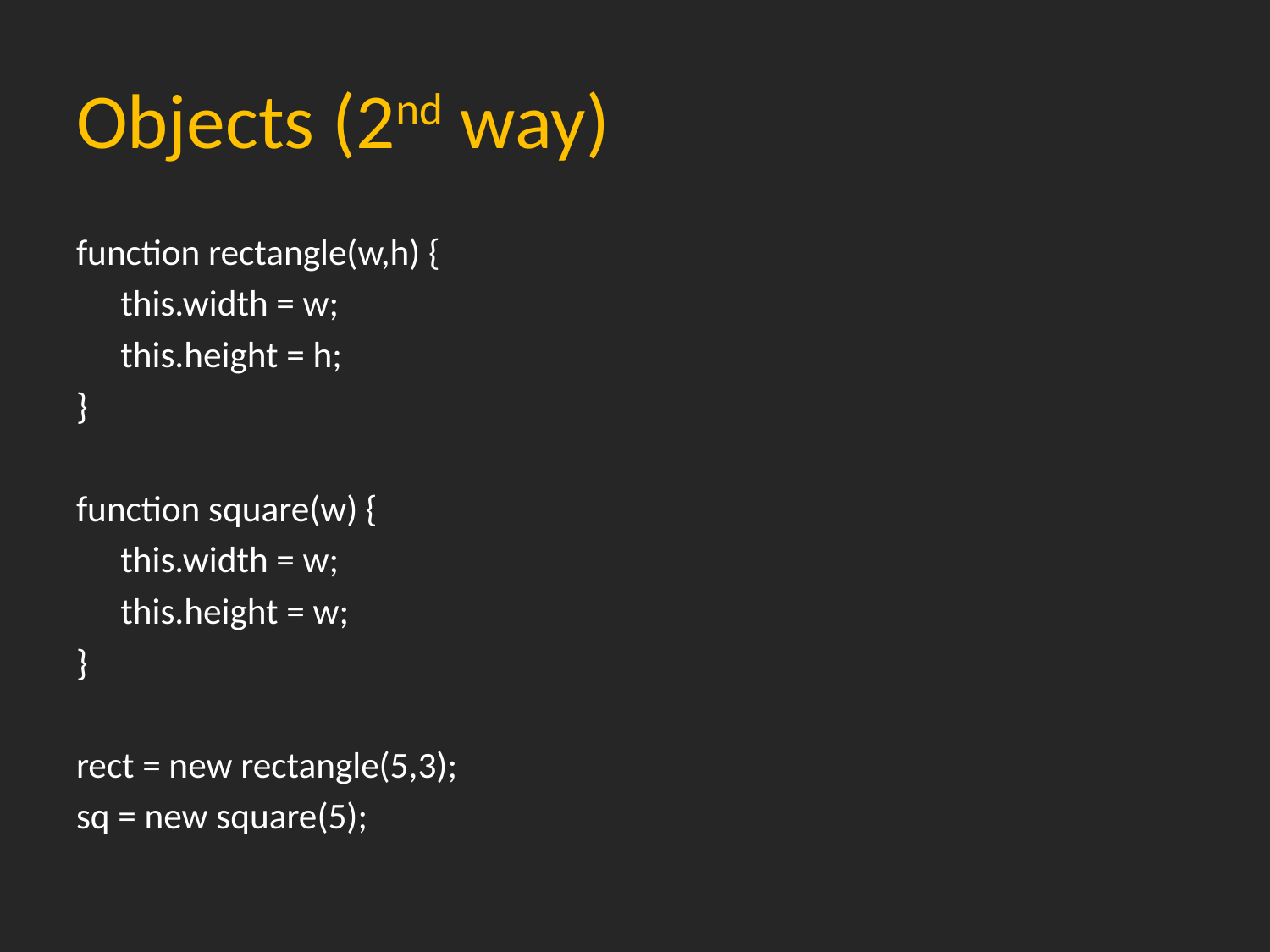

# Objects (2nd way)
function rectangle(w,h) {
	this.width = w;
	this.height = h;
}

function square(w) {
	this.width = w;
	this.height = w;
}

rect = new rectangle(5,3);
sq = new square(5);